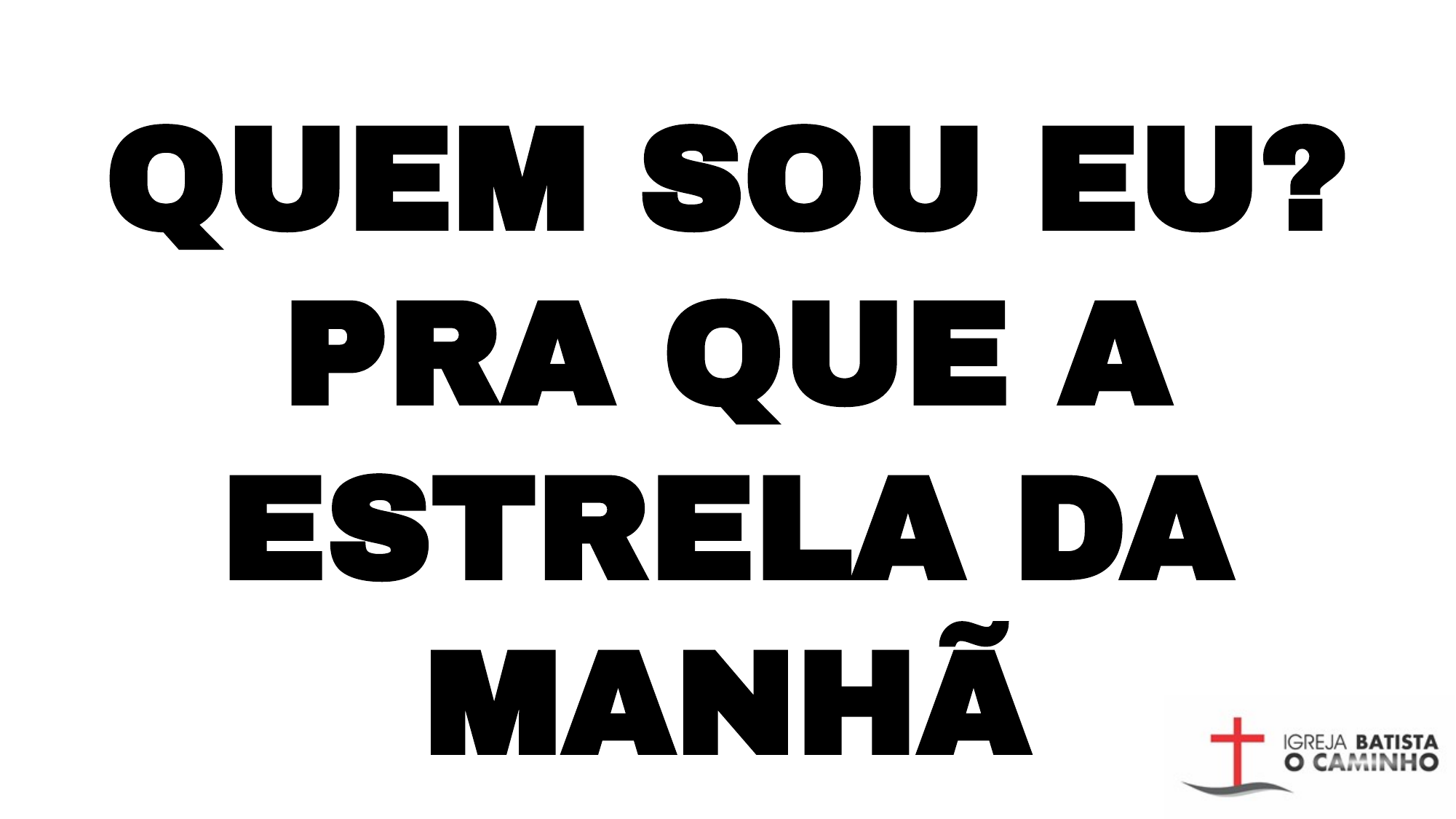

# QUEM SOU EU? PRA QUE A ESTRELA DA MANHÃ